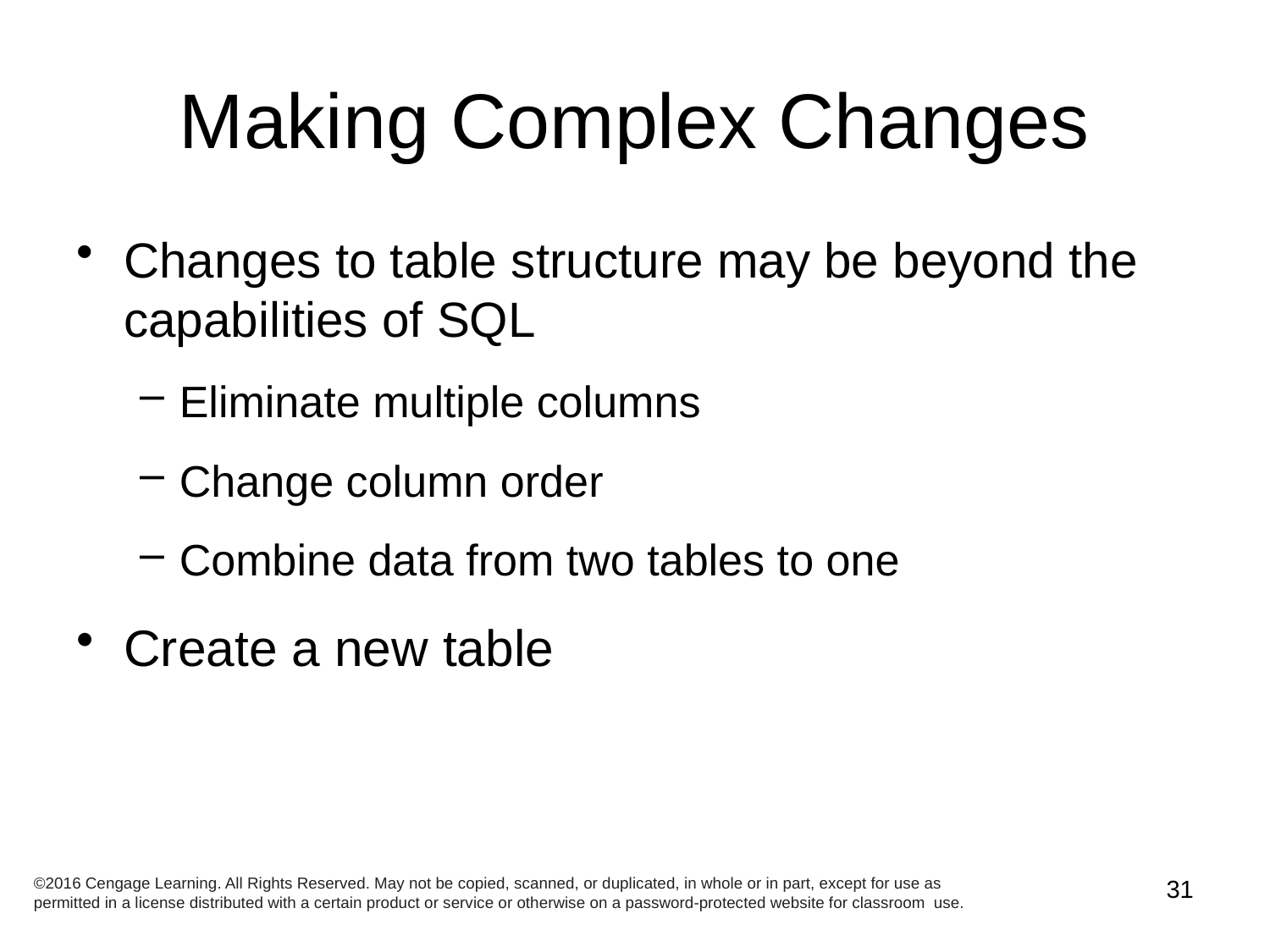

# Making Complex Changes
Changes to table structure may be beyond the capabilities of SQL
Eliminate multiple columns
Change column order
Combine data from two tables to one
Create a new table

©2016 Cengage Learning. All Rights Reserved. May not be copied, scanned, or duplicated, in whole or in part, except for use as permitted in a license distributed with a certain product or service or otherwise on a password-protected website for classroom  use.
31